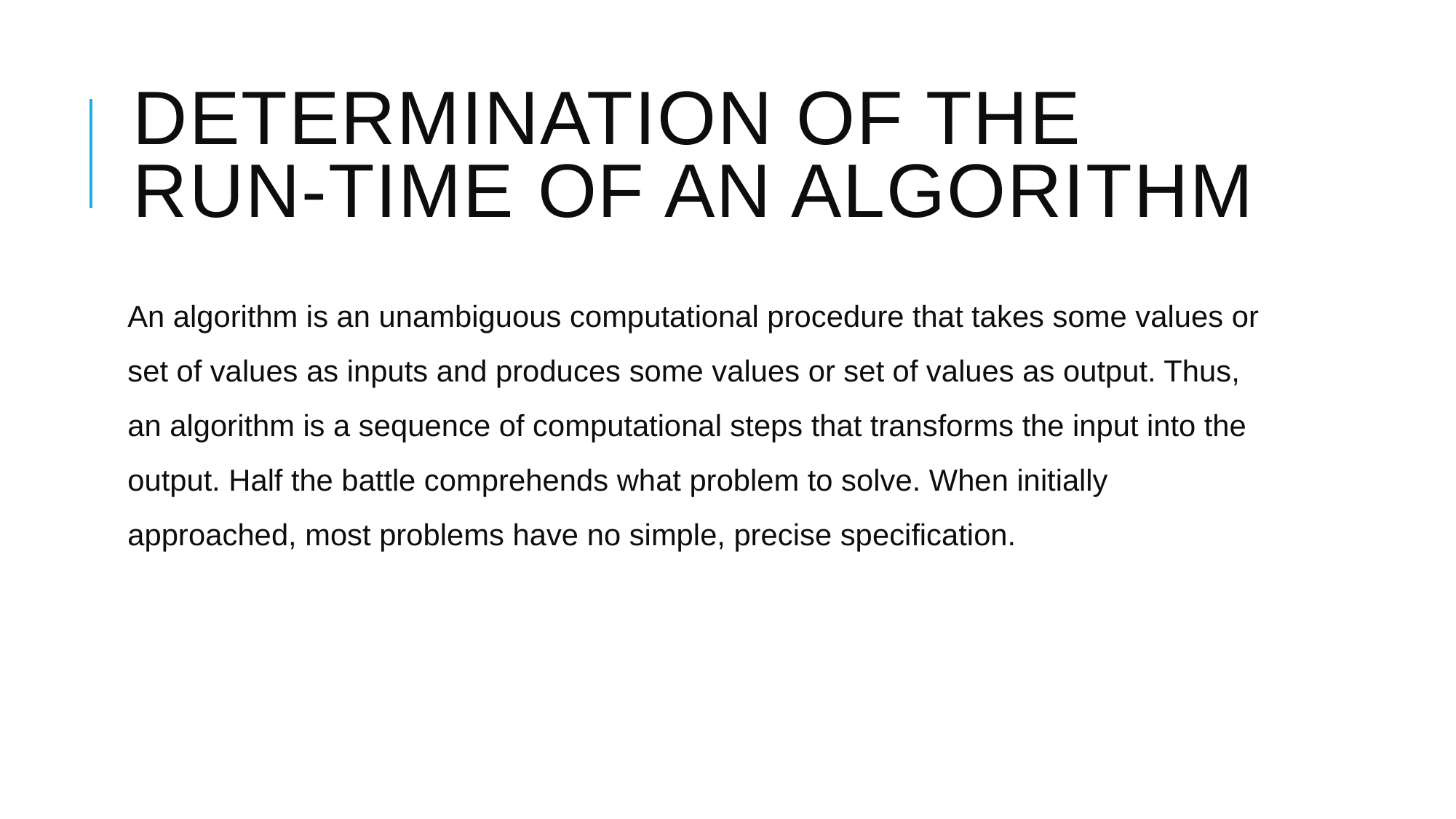

# Determination of the run-time of an algorithm
An algorithm is an unambiguous computational procedure that takes some values or set of values as inputs and produces some values or set of values as output. Thus, an algorithm is a sequence of computational steps that transforms the input into the output. Half the battle comprehends what problem to solve. When initially approached, most problems have no simple, precise specification.